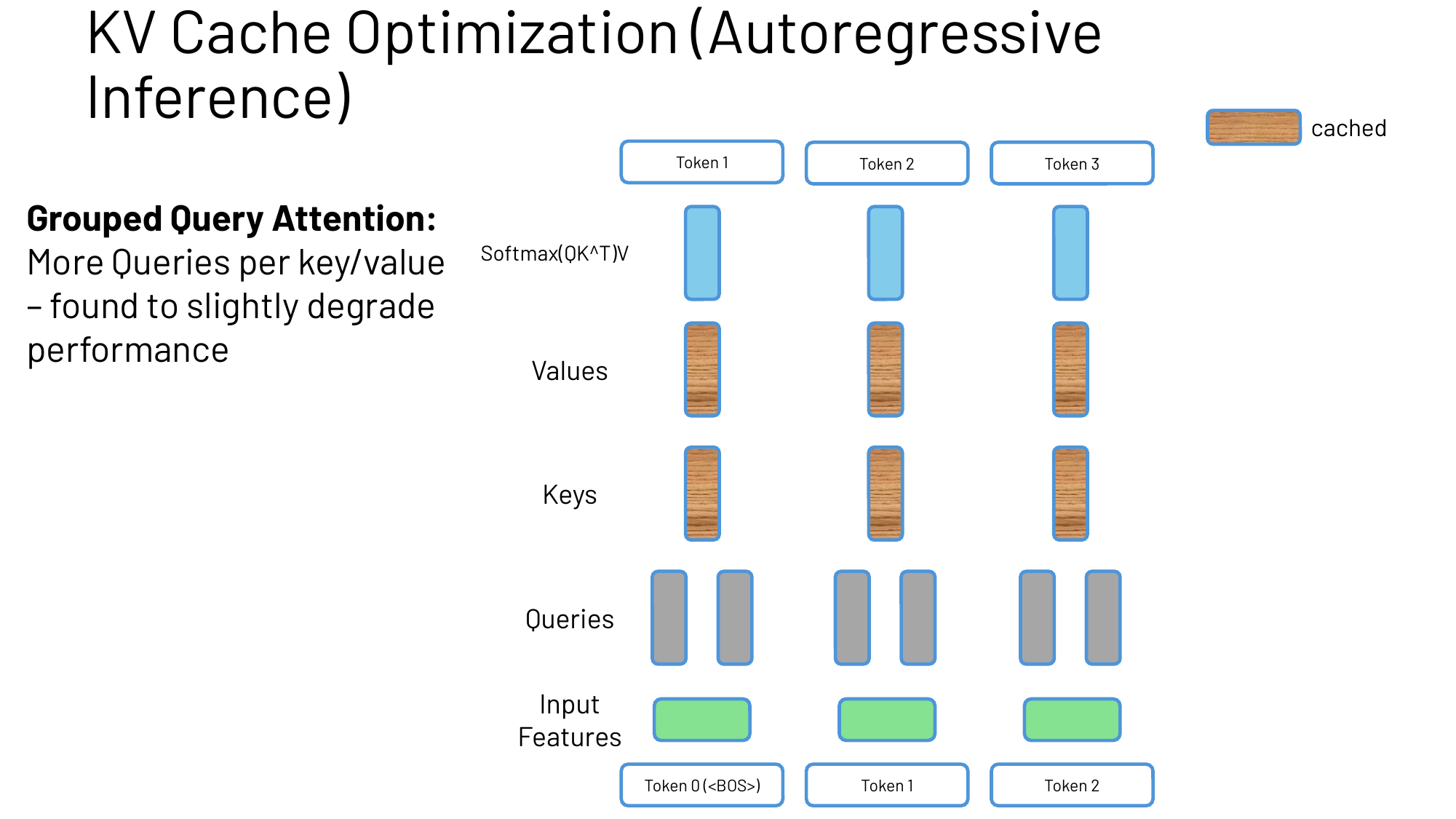

KV Cache Optimization (Autoregressive Inference)
cached

Token 1
Token 3
Token 2
Grouped Query Attention:
More Queries per key/value – found to slightly degrade performance

Softmax(QK^T)V

Values

Keys

Queries

Input Features

Token 0 (<BOS>)
Token 1
Token 2